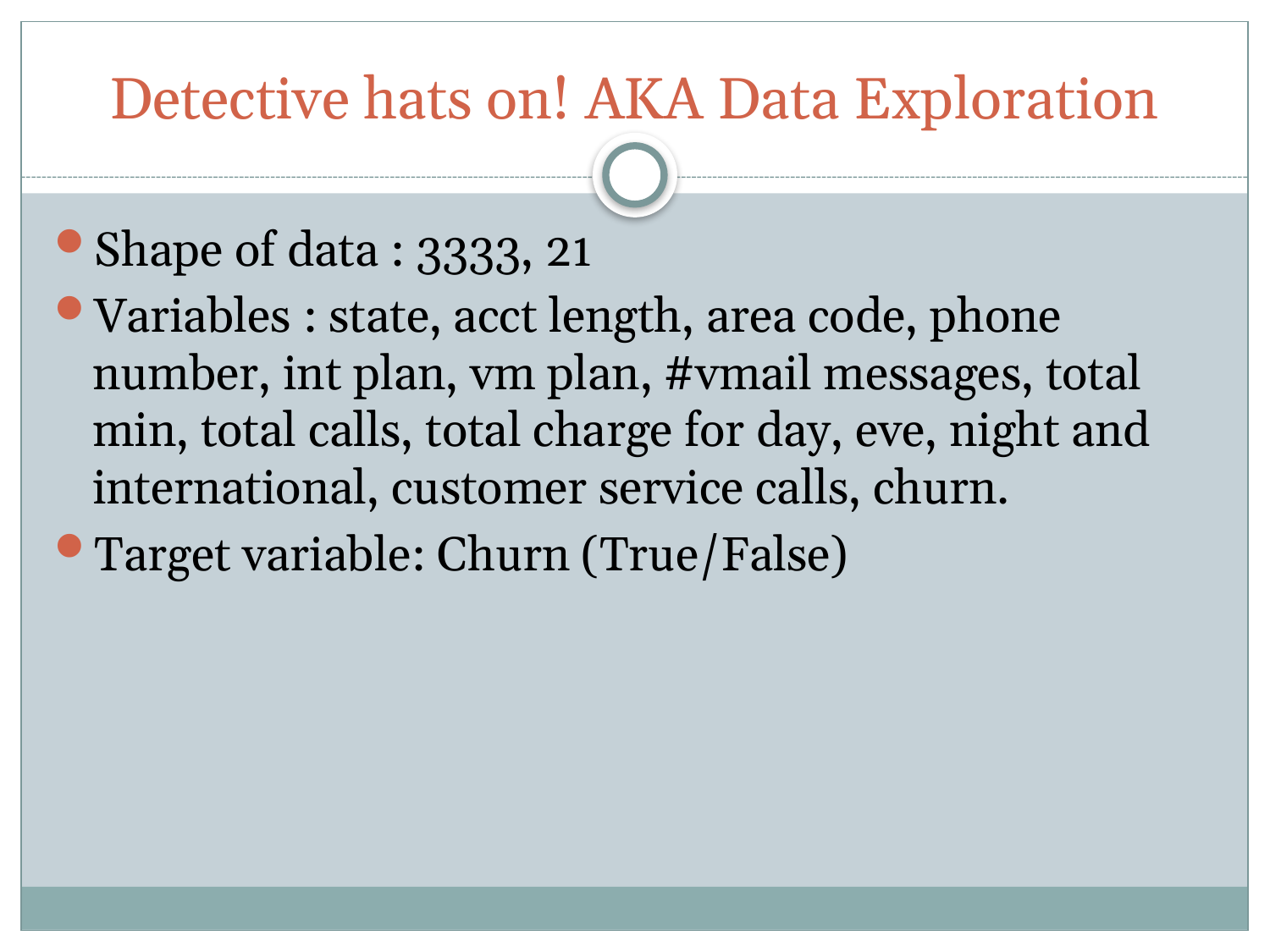

# Detective hats on! AKA Data Exploration
Shape of data : 3333, 21
Variables : state, acct length, area code, phone number, int plan, vm plan, #vmail messages, total  min, total calls, total charge for day, eve, night and international, customer service calls, churn.
Target variable: Churn (True/False)